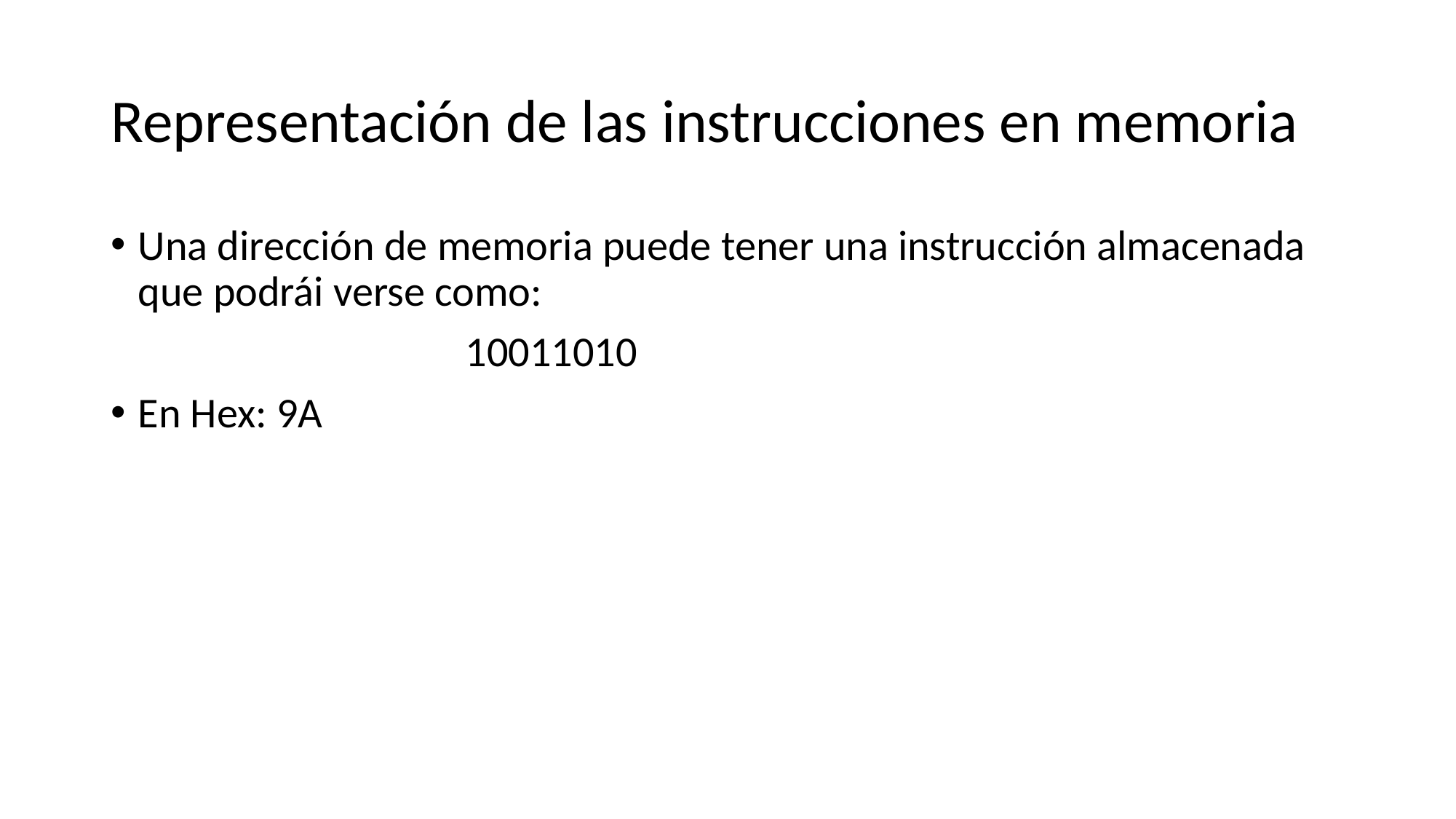

# Representación de las instrucciones en memoria
Una dirección de memoria puede tener una instrucción almacenada que podrái verse como:
				10011010
En Hex: 9A